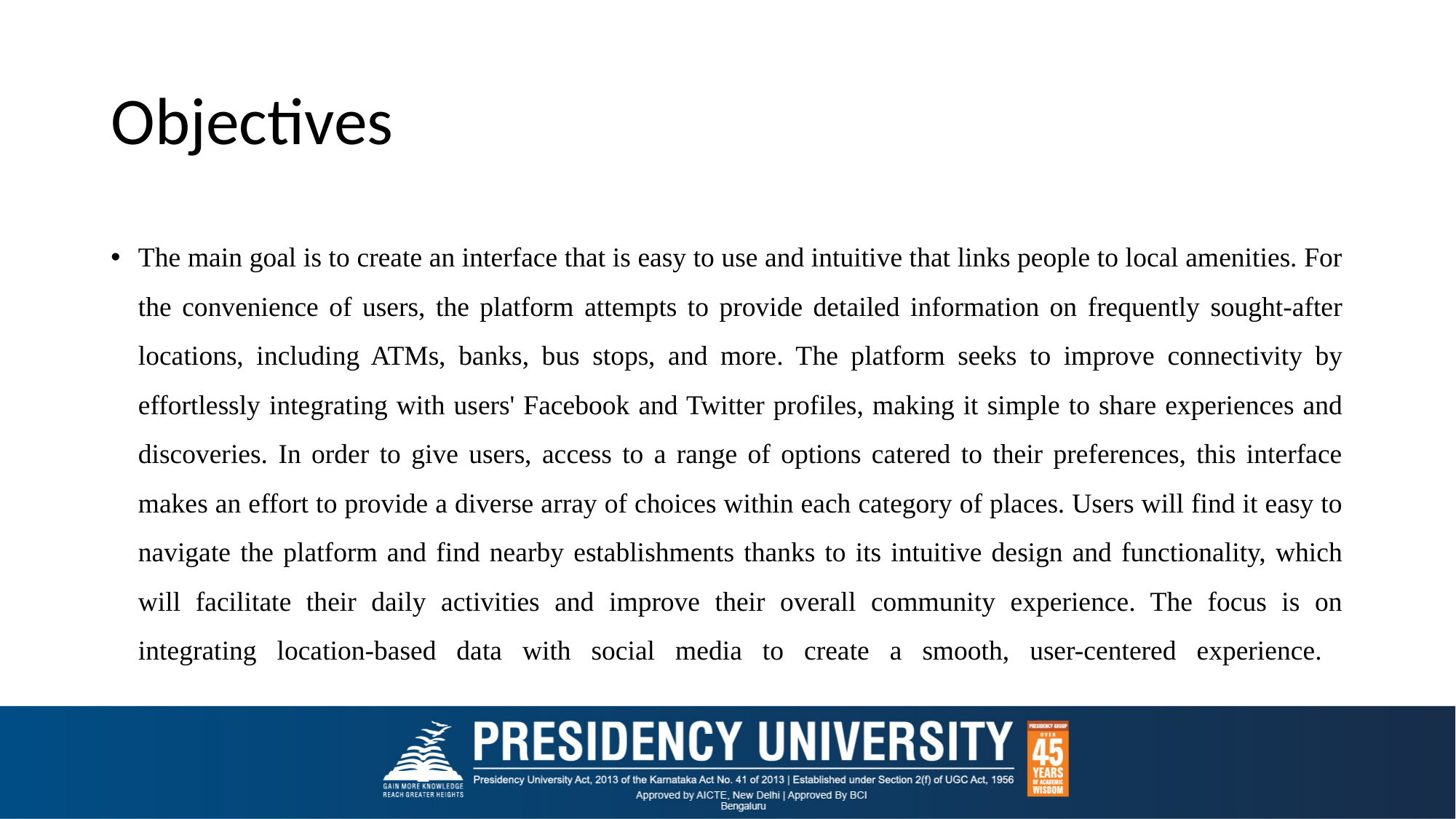

# Objectives
The main goal is to create an interface that is easy to use and intuitive that links people to local amenities. For the convenience of users, the platform attempts to provide detailed information on frequently sought-after locations, including ATMs, banks, bus stops, and more. The platform seeks to improve connectivity by effortlessly integrating with users' Facebook and Twitter profiles, making it simple to share experiences and discoveries. In order to give users, access to a range of options catered to their preferences, this interface makes an effort to provide a diverse array of choices within each category of places. Users will find it easy to navigate the platform and find nearby establishments thanks to its intuitive design and functionality, which will facilitate their daily activities and improve their overall community experience. The focus is on integrating location-based data with social media to create a smooth, user-centered experience.